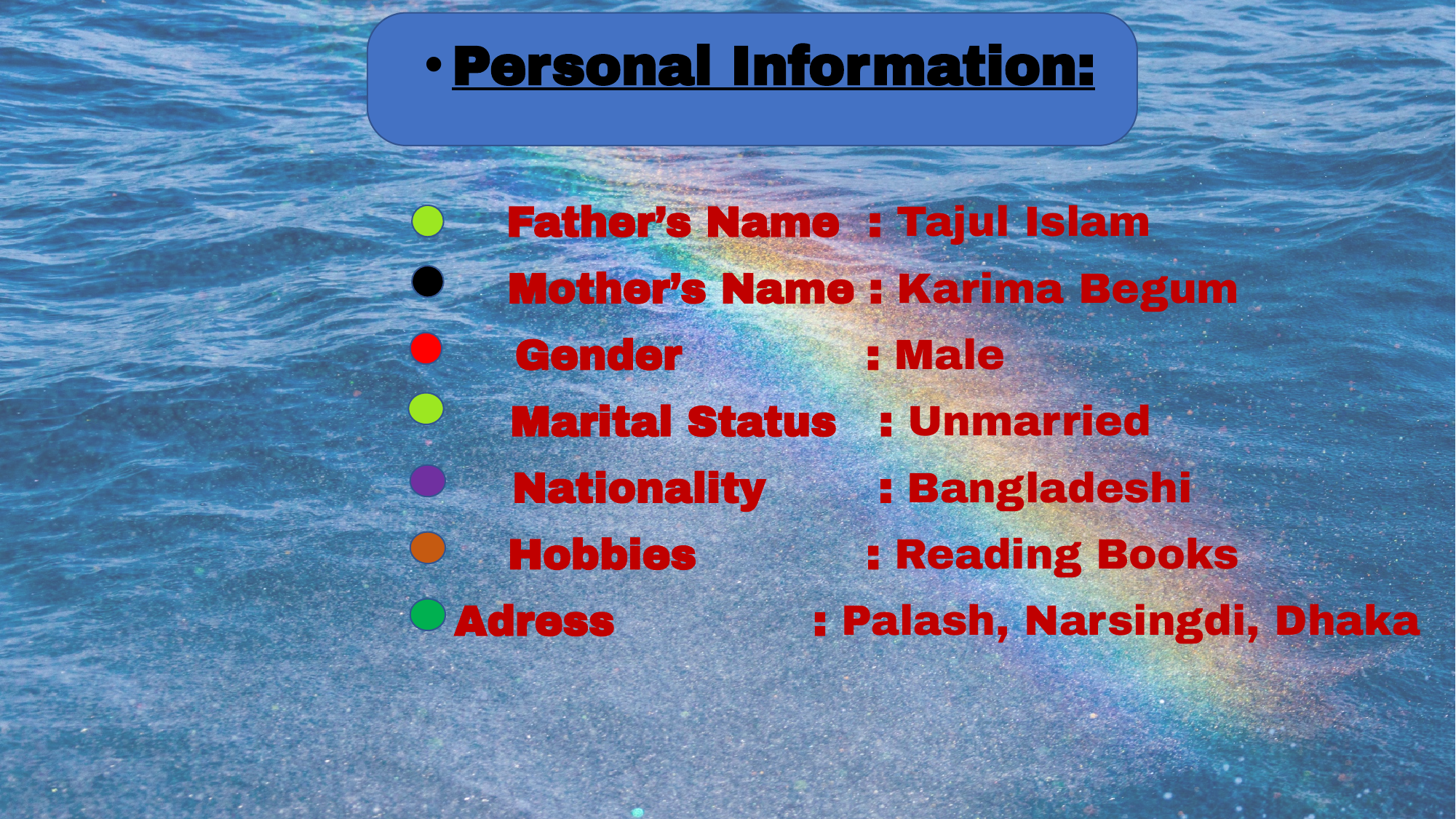

Personal Information:

                  Father’s Name  : Tajul Islam
                Mother’s Name : Karima Begum
Gender             : Male
          Marital Status   : Unmarried
             Nationality        : Bangladeshi
                Hobbies            : Reading Books
                         Adress              : Palash, Narsingdi, Dhaka